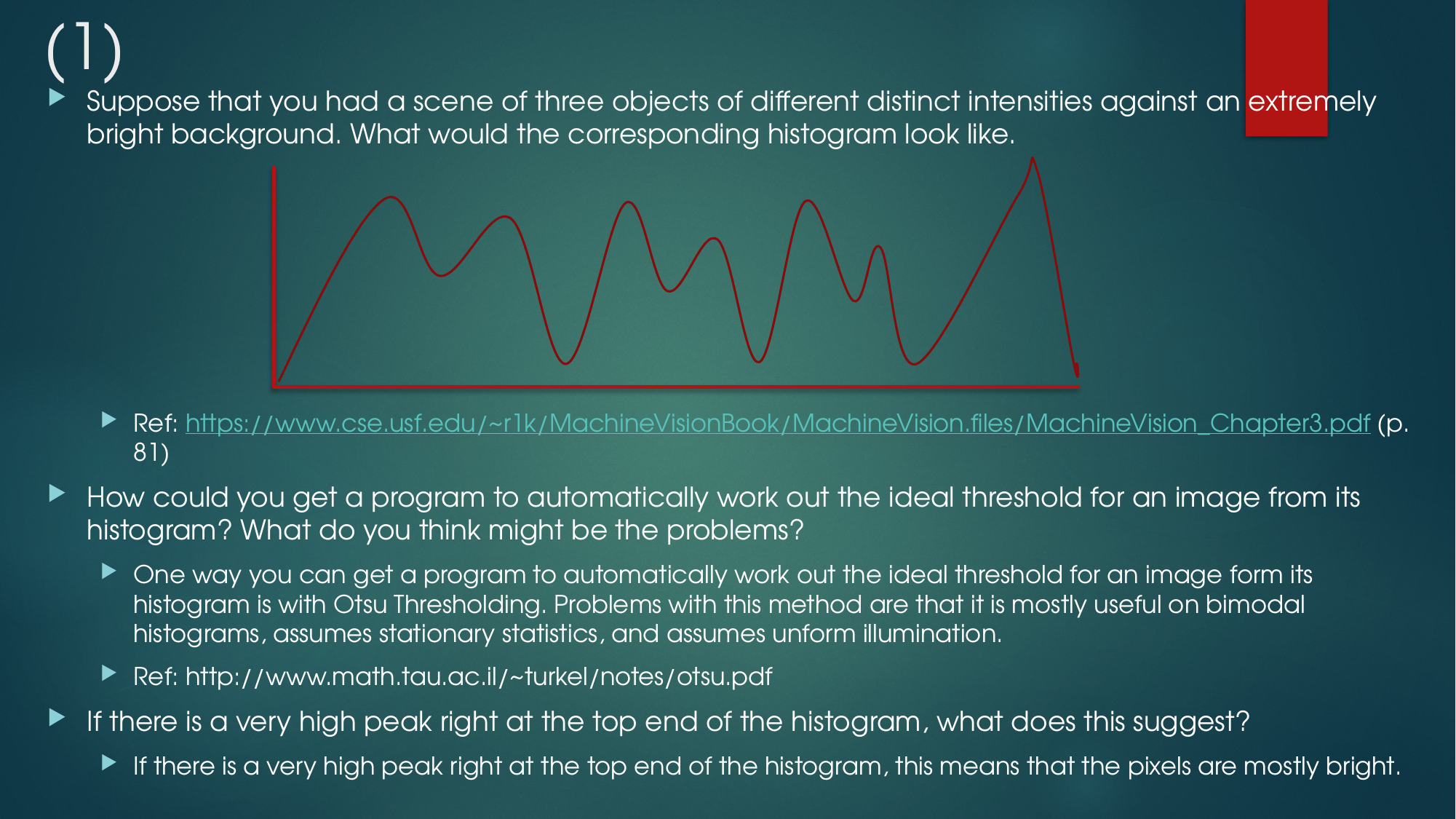

# (1)
Suppose that you had a scene of three objects of different distinct intensities against an extremely bright background. What would the corresponding histogram look like.

Ref: https://www.cse.usf.edu/~r1k/MachineVisionBook/MachineVision.files/MachineVision_Chapter3.pdf (p. 81)
How could you get a program to automatically work out the ideal threshold for an image from its histogram? What do you think might be the problems?
One way you can get a program to automatically work out the ideal threshold for an image form its histogram is with Otsu Thresholding. Problems with this method are that it is mostly useful on bimodal histograms, assumes stationary statistics, and assumes unform illumination.
Ref: http://www.math.tau.ac.il/~turkel/notes/otsu.pdf
If there is a very high peak right at the top end of the histogram, what does this suggest?
If there is a very high peak right at the top end of the histogram, this means that the pixels are mostly bright.